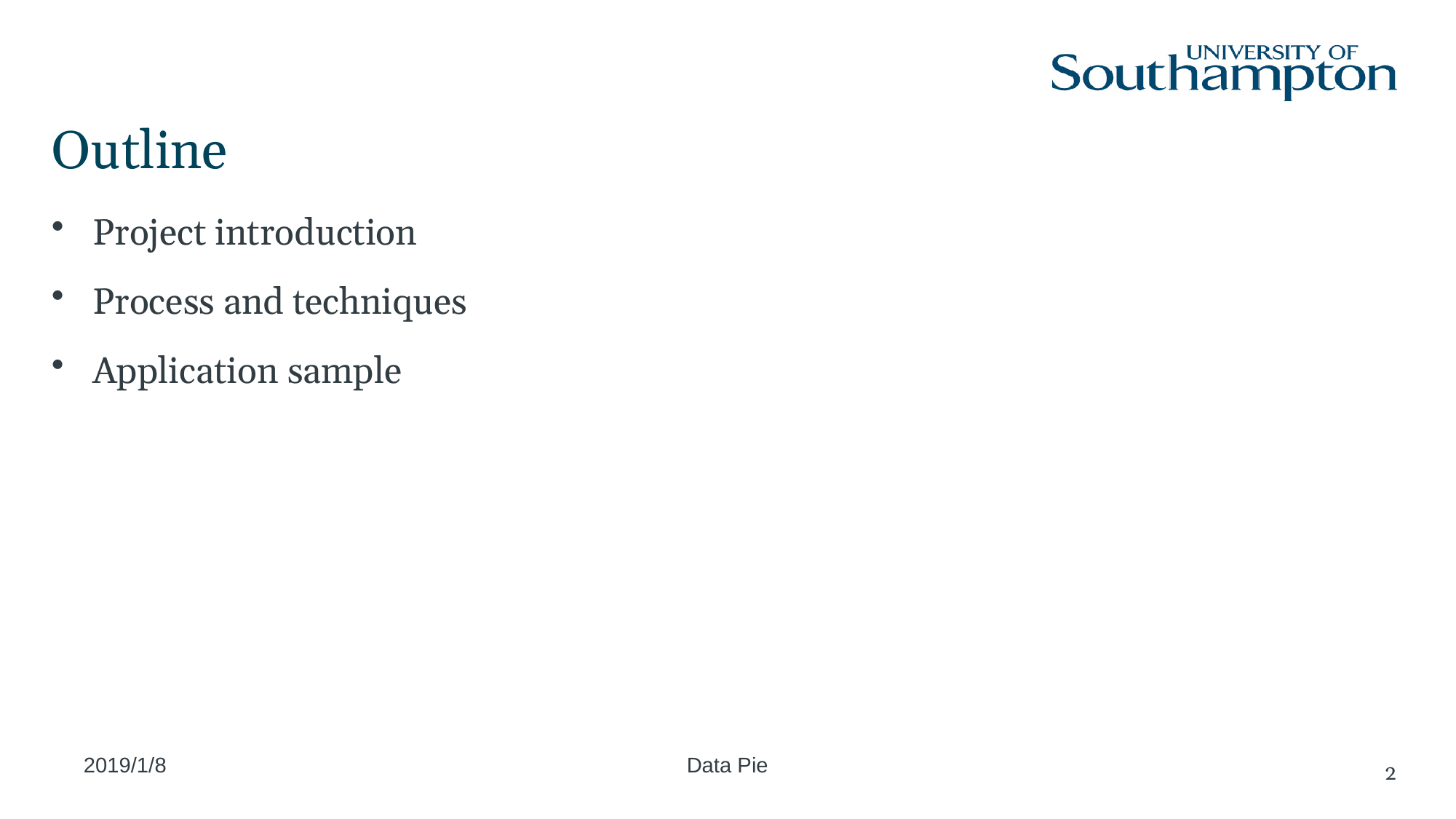

# Outline
Project introduction
Process and techniques
Application sample

2019/1/8
Data Pie
2